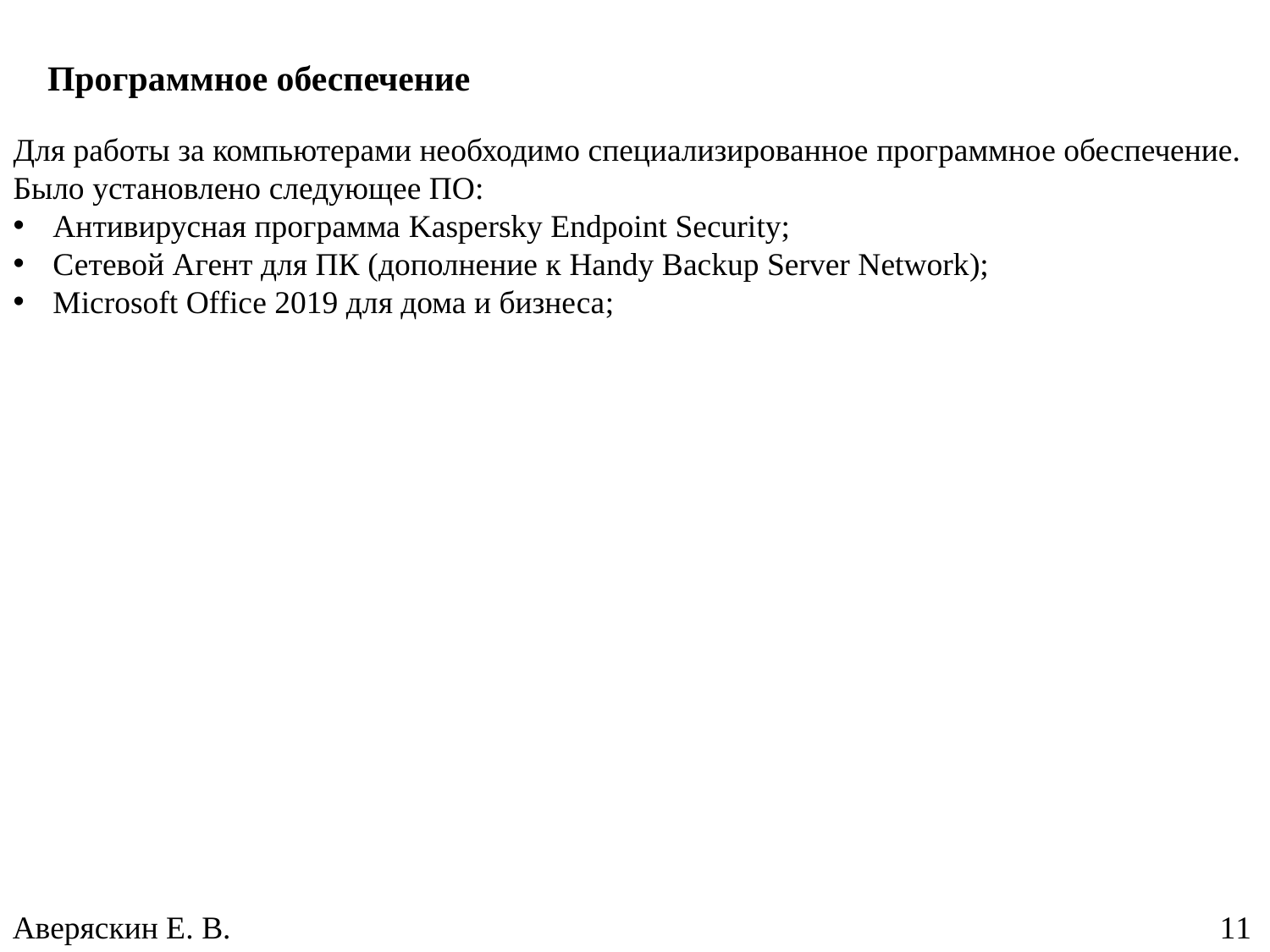

Программное обеспечение
Для работы за компьютерами необходимо специализированное программное обеспечение. Было установлено следующее ПО:
Антивирусная программа Kaspersky Endpoint Security;
Сетевой Агент для ПК (дополнение к Handy Backup Server Network);
Microsoft Office 2019 для дома и бизнеса;

Аверяскин Е. В. 								        11